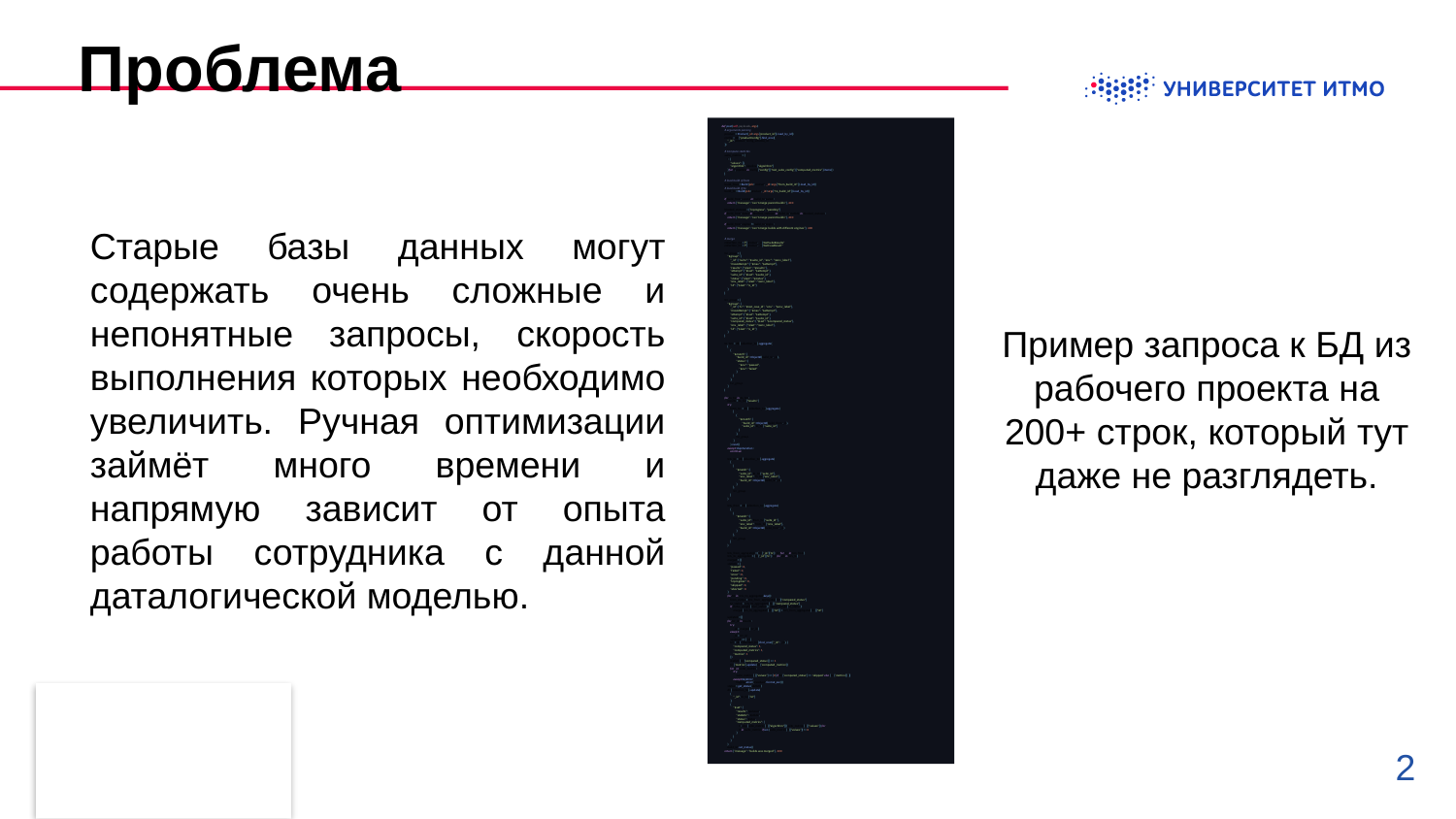

# Проблема
def post(self, payloads, args):
    # arguments parsing
    product = Product(_id=args['product_id']).load_by_id()
    config = db["productConfig"].find_one({
        "_id": product.config_scheme_id
    })
    # Compute statistics
    suite_metrics = {
        f: {
            "values": [],
            "algorithm": pipeline["algorithm"]
        } for f, pipeline in config["config"]["test_suite_config"]["computed_metrics"].items()
    }
    # load build @from
    build_from = Build(job=product, _id=args["from_build_id"]).load_by_id()
    # load build @to
    build_to = Build(job=product, _id=args["to_build_id"]).load_by_id()
    if build_from.parent or build_to.parent:
        return {"message": "can't merge parent builds"}, 400
    blocked_statuses = ["inprogress", "pending"]
    if build_from.status in blocked_statuses or build_to.statistic in blocked_statuses:
        return {"message": "can't merge parent builds"}, 400
    if build_from.engine != build_to.engine:
        return {"message": "can't merge builds with different engines"}, 400
    # merge
    collection_tsr = f"{product._id}TestSuiteResults"
    collection_tcr = f"{product._id}TestCaseResult"
    tsr_group = {
        "$group": {
            "_id": {"suite": "$suite_id", "env" : "$env_label"},
            "maxAttempt": {"$max": "$attempt"},
            "results": {"$last": "$results"},
            "attempt": {"$last": "$attempt"},
            "suite_id": {"$last": "$suite_id"},
            "status": {"$last": "$status"},
            "env_label": {"$last": "$env_label"},
            "id": {"$last": "$_id"}
        }
    }
    tcr_group = {
        "$group": {
            "_id": {"tc": "$test_case_id", "env" : "$env_label"},
            "maxAttempt": {"$max": "$attempt"},
            "attempt": {"$last": "$attempt"},
            "suite_id": {"$last": "$suite_id"},
            "compared_status": {"$last": "$compared_status"},
            "env_label": {"$last": "$env_label"},
            "id": {"$last": "$_id"}
        }
    }
    to_tsrs = db[collection_tsr].aggregate(
        [
            {
                "$match": {
                    "build_id": ObjectId(build_to._id),
                    "status": {
                        "$ne": "passed",
                        "$ne": "failed"
                    }
                }
            },
            tsr_group
        ]
    )
    for to_tsr in to_tsrs:
        results = to_tsr["results"]
        try:
            from_tsr = db[collection_tsr].aggregate(
                [
                    {
                        "$match": {
                            "build_id": ObjectId(build_from._id),
                            "suite_id": to_tsr["suite_id"]
                        }
                    },
                    tsr_group
                ]
            ).next()
        except StopIteration:
            continue
        tcrs_to = db[collection_tcr].aggregate(
            [
                {
                    "$match": {
                        "suite_id": to_tsr["suite_id"],
                        "env_label": to_tsr["env_label"],
                        "build_id": ObjectId(build_to._id)
                    }
                },
                tcr_group
            ]
        )
        tcrs_from = db[collection_tcr].aggregate(
            [
                {
                    "$match": {
                        "suite_id": from_tsr["suite_id"],
                        "env_label": from_tsr["env_label"],
                        "build_id": ObjectId(build_from._id)
                    }
                },
                tcr_group
            ]
        )
        tcrs_from_aggregated = {tcr['_id']['tc']: tcr for tcr in tcrs_from}
        tcrs_to_aggregated = {tcr['_id']['tc']: tcr for tcr in tcrs_to}
        merged = {}
        statistic = {
            "passed": 0,
            "failed": 0,
            "error": 0,
            "pending": 0,
            "inprogress": 0,
            "skipped": 0,
            "aborted": 0
        }
        for tcr in tcrs_to_aggregated.keys():
            from_status = tcrs_from_aggregated[tcr]["compared_status"]
            to_status = tcrs_to_aggregated[tcr]["compared_status"]
            if status_weight[from_status] > status_weight[to_status]:
                merged[tcrs_to_aggregated[tcr]["id"]] = tcrs_from_aggregated[tcr]["id"]
        updated = []
        for tcr_id in results:
            try:
                _id = merged[tcr_id]
            except:
                _id = tcr_id
            updated += [_id]
            tcr = db[collection_tcr].find_one({"_id": _id}, {
                "compared_status": 1,
                "computed_metrics": 1,
                "metrics": 1
            })
            statistic[tcr['compared_status']] += 1
            tcr['metrics'].update(tcr['computed_metrics'])
            for f in suite_metrics:
                try:
                    suite_metrics[f]["values"] += [0] if tcr['compared_status'] == 'skipped' else [tcr['metrics'][f]]
                except KeyError:
                    logging.error(traceback.format_exc())
        status = get_status(statistic)
        db[collection_tsr].update(
            {
                "_id": to_tsr["id"]
            },
            {
                "$set": {
                    "results": updated,
                    "statistic": statistic,
                    "status": status,
                    "computed_metrics": {
                        it: algs[suite_metrics[it]["algorithm"]](suite_metrics[it]["values"]) for
                        it in suite_metrics if len(suite_metrics[it]["values"]) != 0
                    }
                }
            }
        )
        build_to.set_status()
    return {"message": "builds was merged"}, 200
Старые базы данных могут содержать очень сложные и непонятные запросы, скорость выполнения которых необходимо увеличить. Ручная оптимизации займёт много времени и напрямую зависит от опыта работы сотрудника с данной даталогической моделью.
Пример запроса к БД из рабочего проекта на 200+ строк, который тут даже не разглядеть.

2